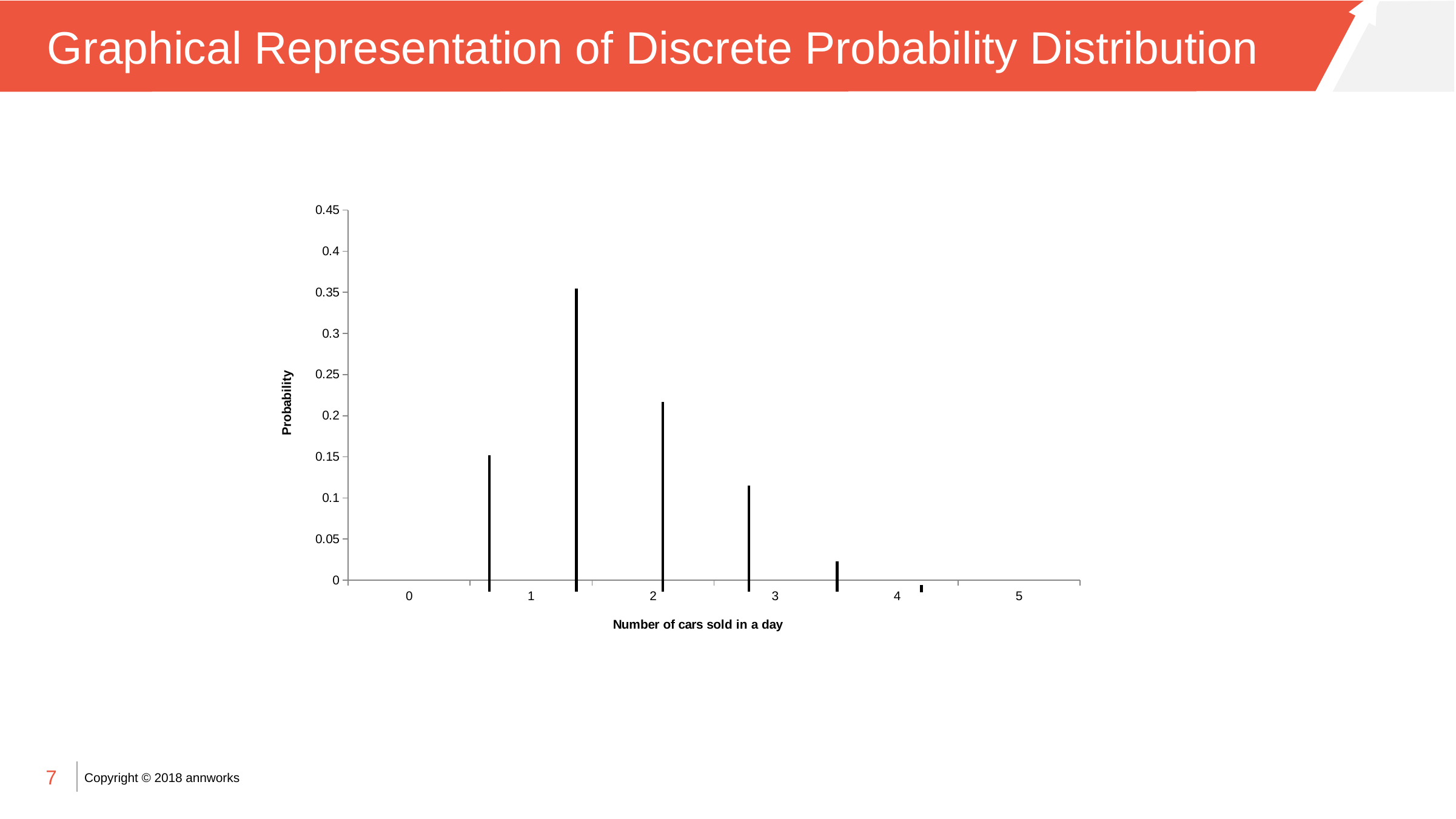

# Graphical Representation of Discrete Probability Distribution

### Chart

| Category |  |
|---|---|
| 0 | 0.18 |
| 1 | 0.39 |
| 2 | 0.24 |
| 3 | 0.14 |
| 4 | 0.04 |
| 5 | 0.01 |
7